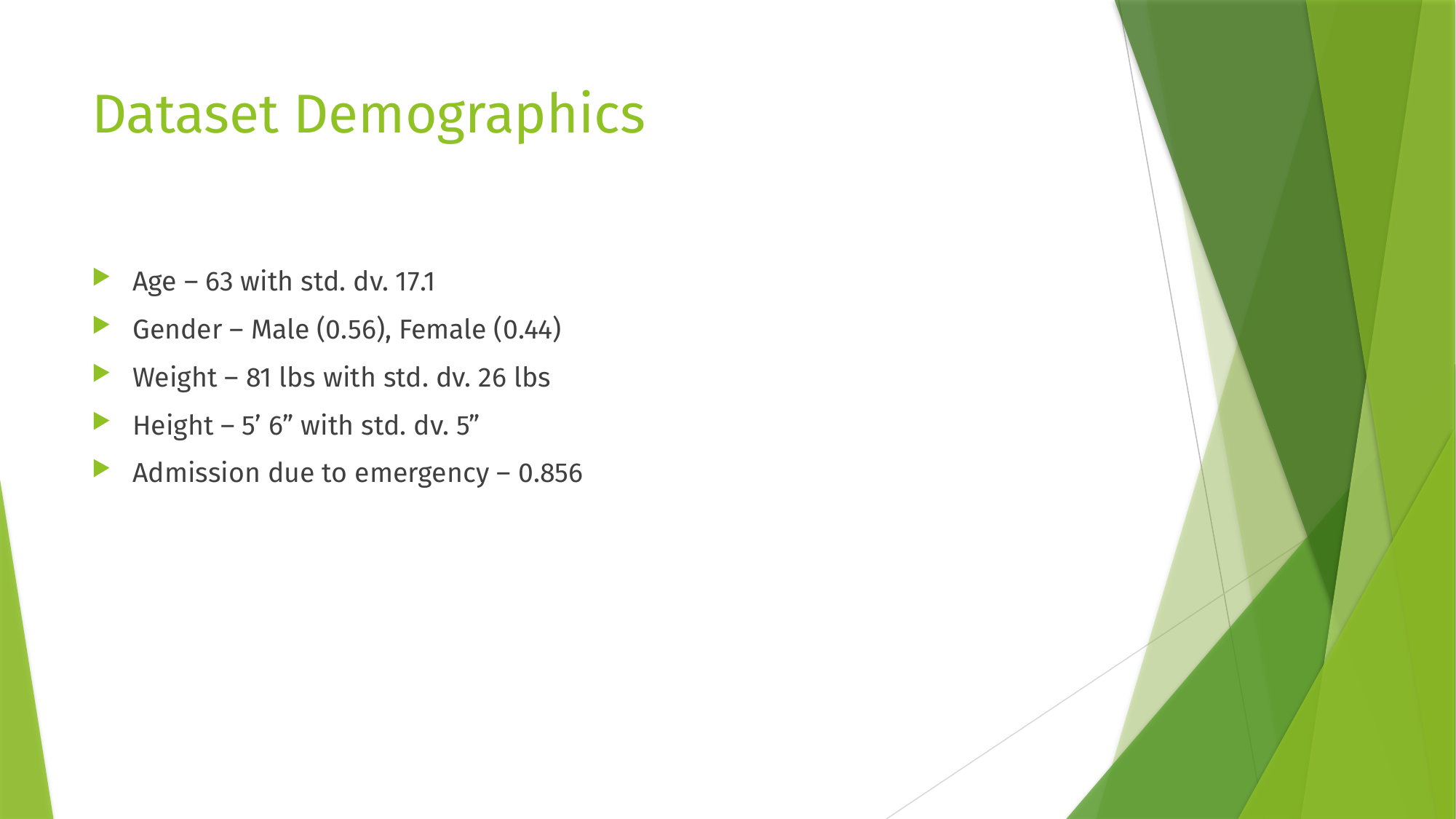

# Dataset Demographics
Age – 63 with std. dv. 17.1
Gender – Male (0.56), Female (0.44)
Weight – 81 lbs with std. dv. 26 lbs
Height – 5’ 6” with std. dv. 5”
Admission due to emergency – 0.856